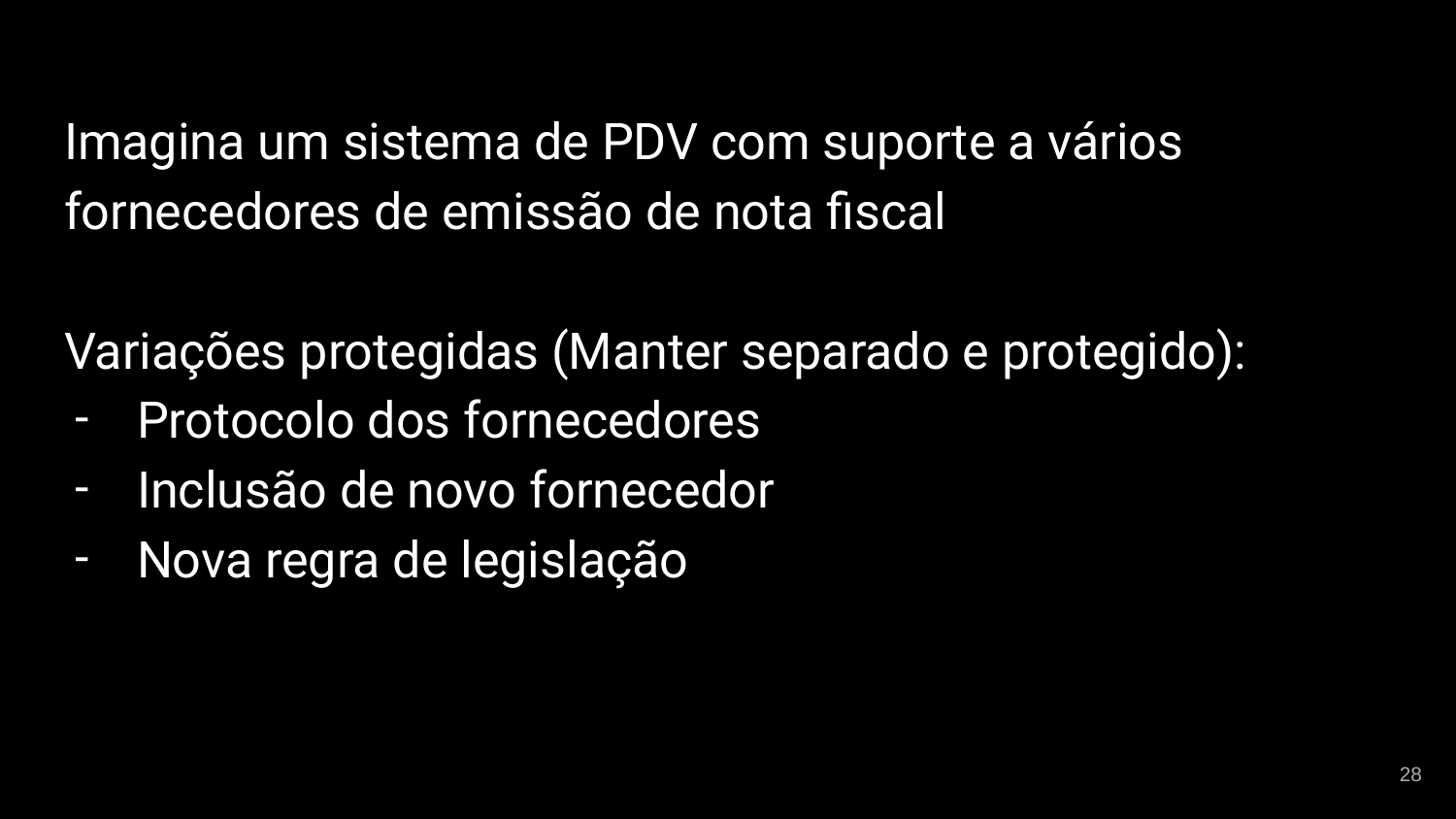

Imagina um sistema de PDV com suporte a vários fornecedores de emissão de nota fiscal

Variações protegidas (Manter separado e protegido):
Protocolo dos fornecedores
Inclusão de novo fornecedor
Nova regra de legislação
28